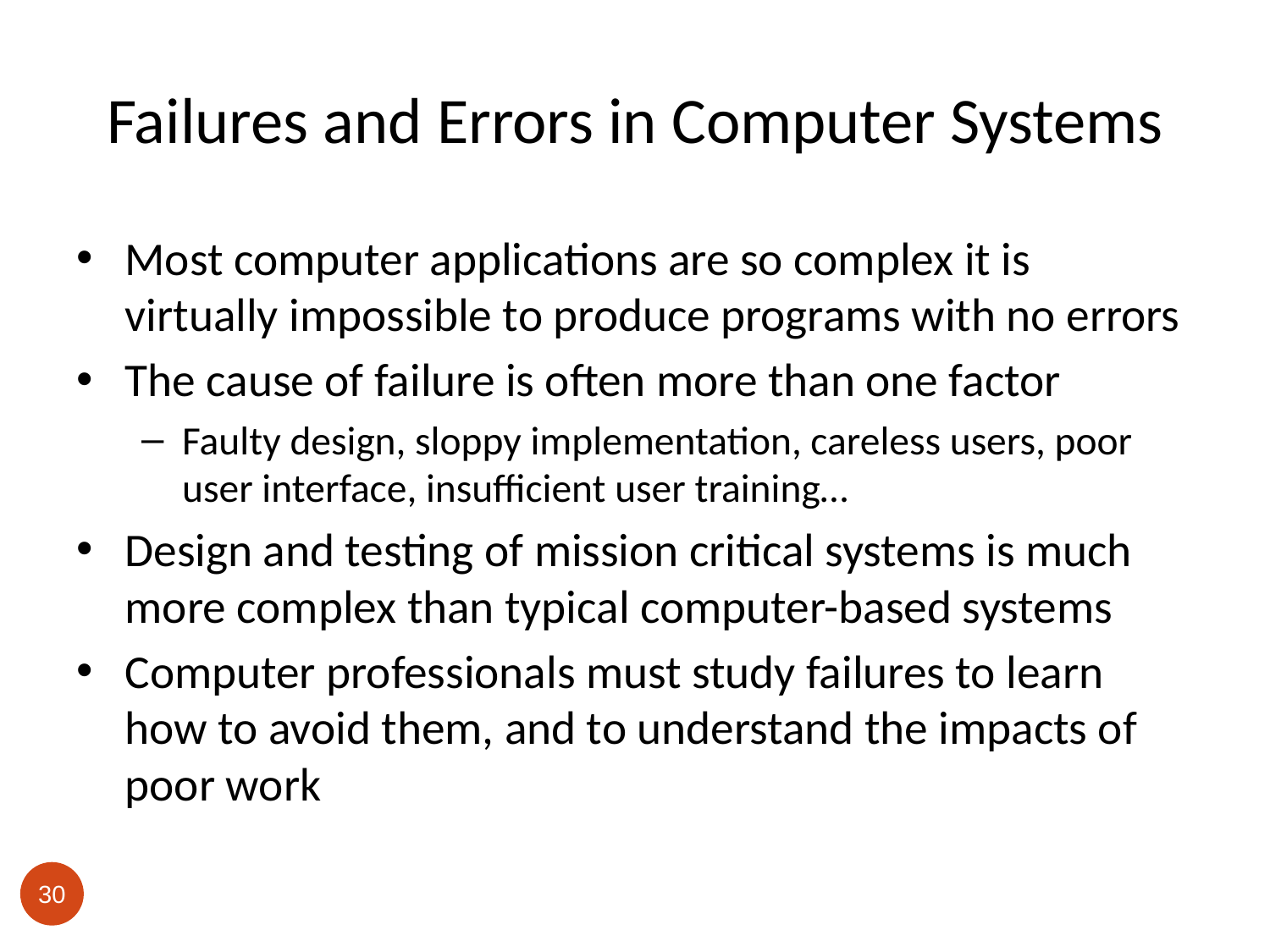

# Failures and Errors in Computer Systems
Most computer applications are so complex it is virtually impossible to produce programs with no errors
The cause of failure is often more than one factor
Faulty design, sloppy implementation, careless users, poor user interface, insufficient user training…
Design and testing of mission critical systems is much more complex than typical computer-based systems
Computer professionals must study failures to learn how to avoid them, and to understand the impacts of poor work

30